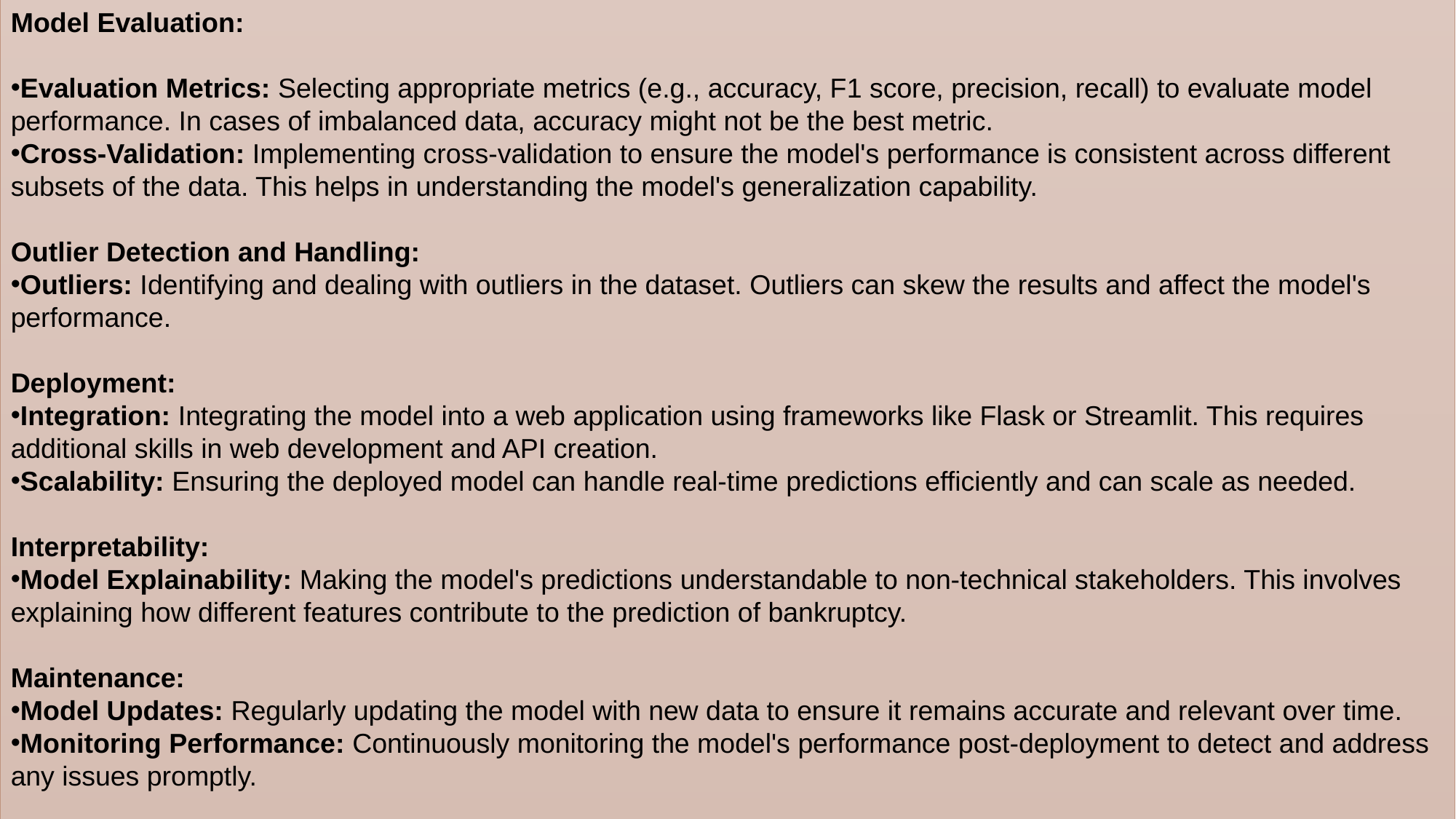

Model Evaluation:

Evaluation Metrics: Selecting appropriate metrics (e.g., accuracy, F1 score, precision, recall) to evaluate model performance. In cases of imbalanced data, accuracy might not be the best metric.
Cross-Validation: Implementing cross-validation to ensure the model's performance is consistent across different subsets of the data. This helps in understanding the model's generalization capability.

Outlier Detection and Handling:
Outliers: Identifying and dealing with outliers in the dataset. Outliers can skew the results and affect the model's performance.

Deployment:
Integration: Integrating the model into a web application using frameworks like Flask or Streamlit. This requires additional skills in web development and API creation.
Scalability: Ensuring the deployed model can handle real-time predictions efficiently and can scale as needed.

Interpretability:
Model Explainability: Making the model's predictions understandable to non-technical stakeholders. This involves explaining how different features contribute to the prediction of bankruptcy.

Maintenance:
Model Updates: Regularly updating the model with new data to ensure it remains accurate and relevant over time.
Monitoring Performance: Continuously monitoring the model's performance post-deployment to detect and address any issues promptly.

23